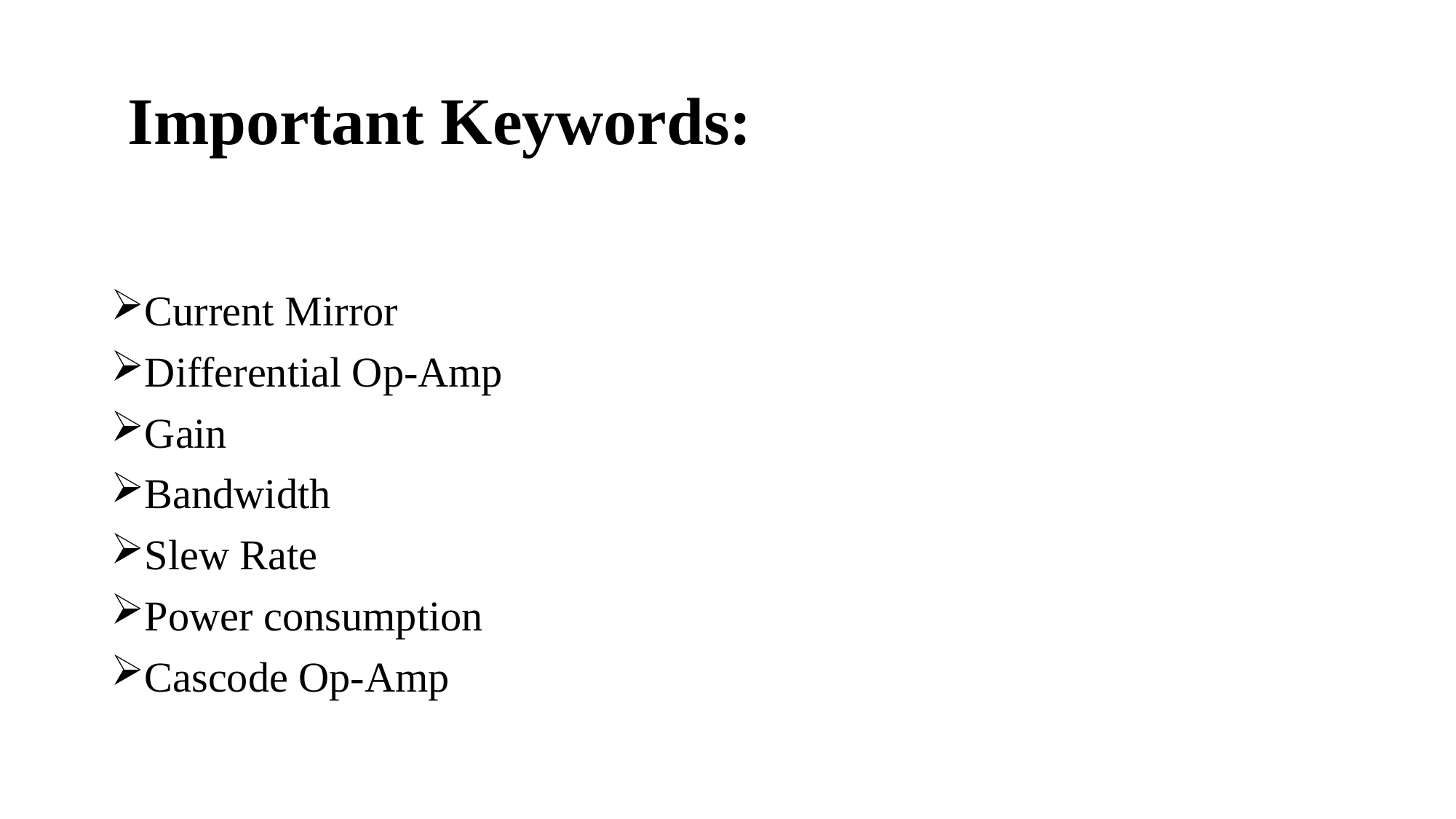

# Important Keywords:

Current Mirror
Differential Op-Amp
Gain
Bandwidth
Slew Rate
Power consumption
Cascode Op-Amp